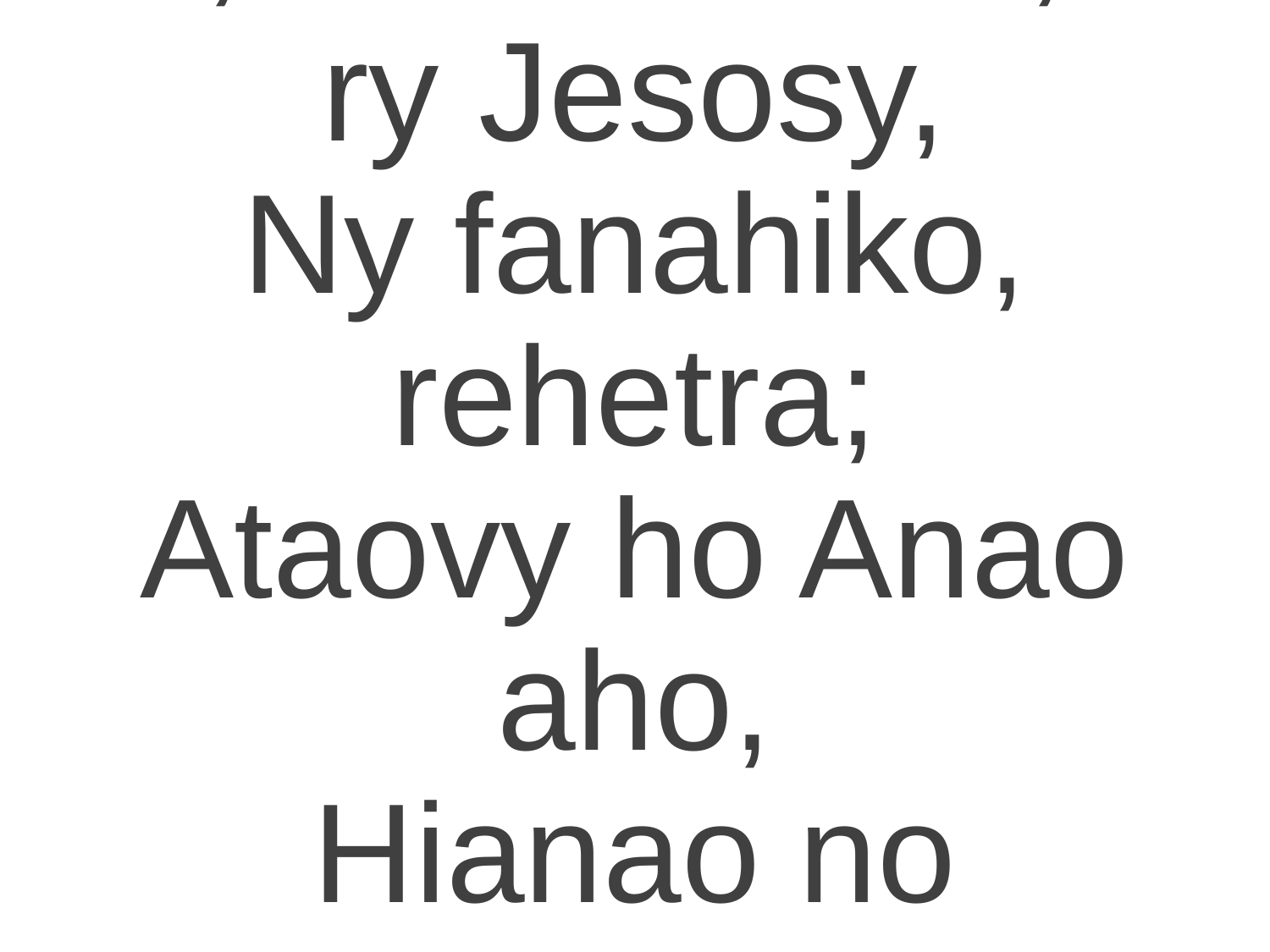

:,: Anao tokoa,
ry Jesosy,
Ny fanahiko, rehetra;
Ataovy ho Anao aho,
Hianao no anjarako.:,: